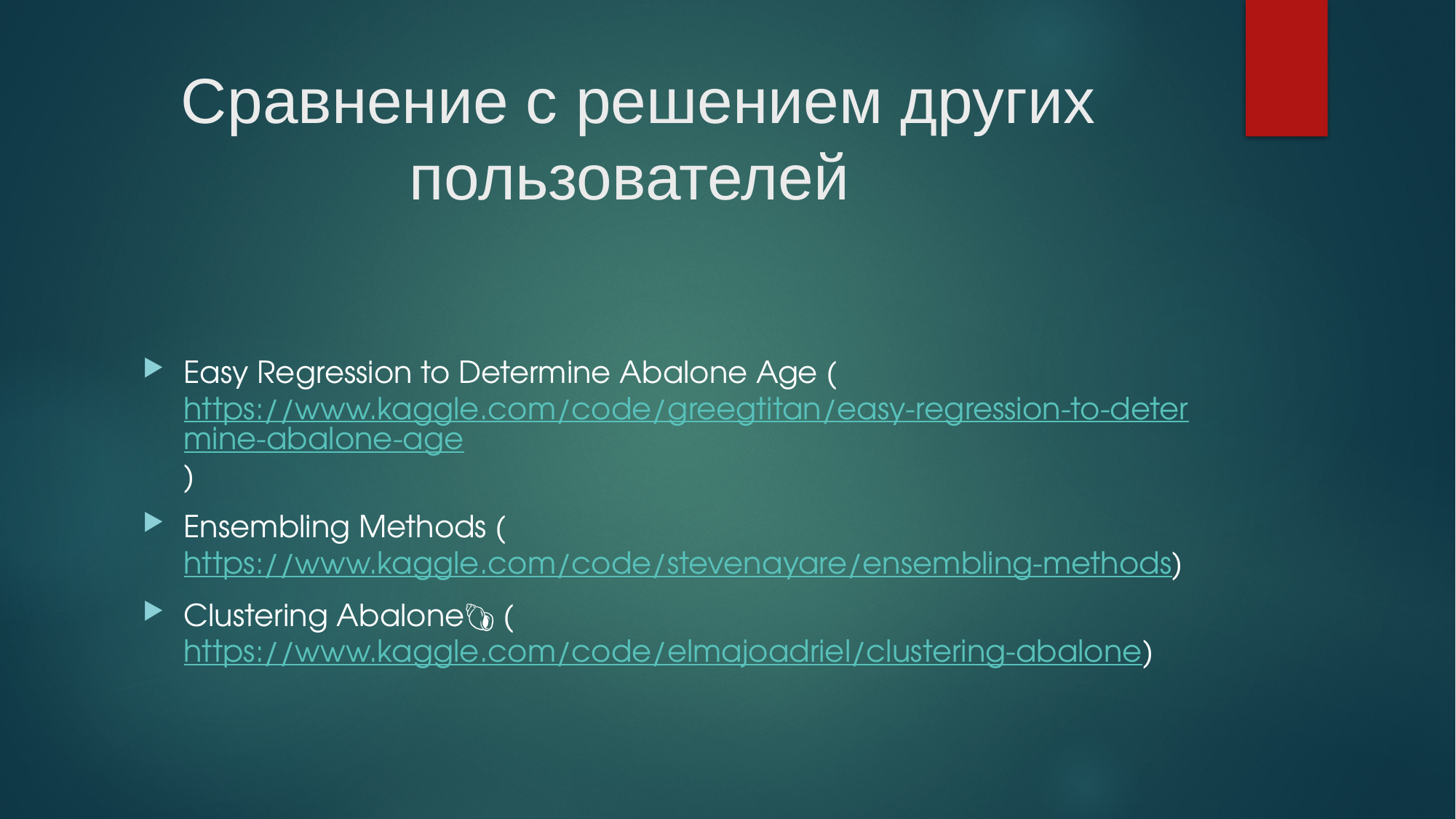

# Сравнение с решением других пользователей
Easy Regression to Determine Abalone Age (https://www.kaggle.com/code/greegtitan/easy-regression-to-determine-abalone-age)
Ensembling Methods (https://www.kaggle.com/code/stevenayare/ensembling-methods)
Clustering Abalone🐚 (https://www.kaggle.com/code/elmajoadriel/clustering-abalone)